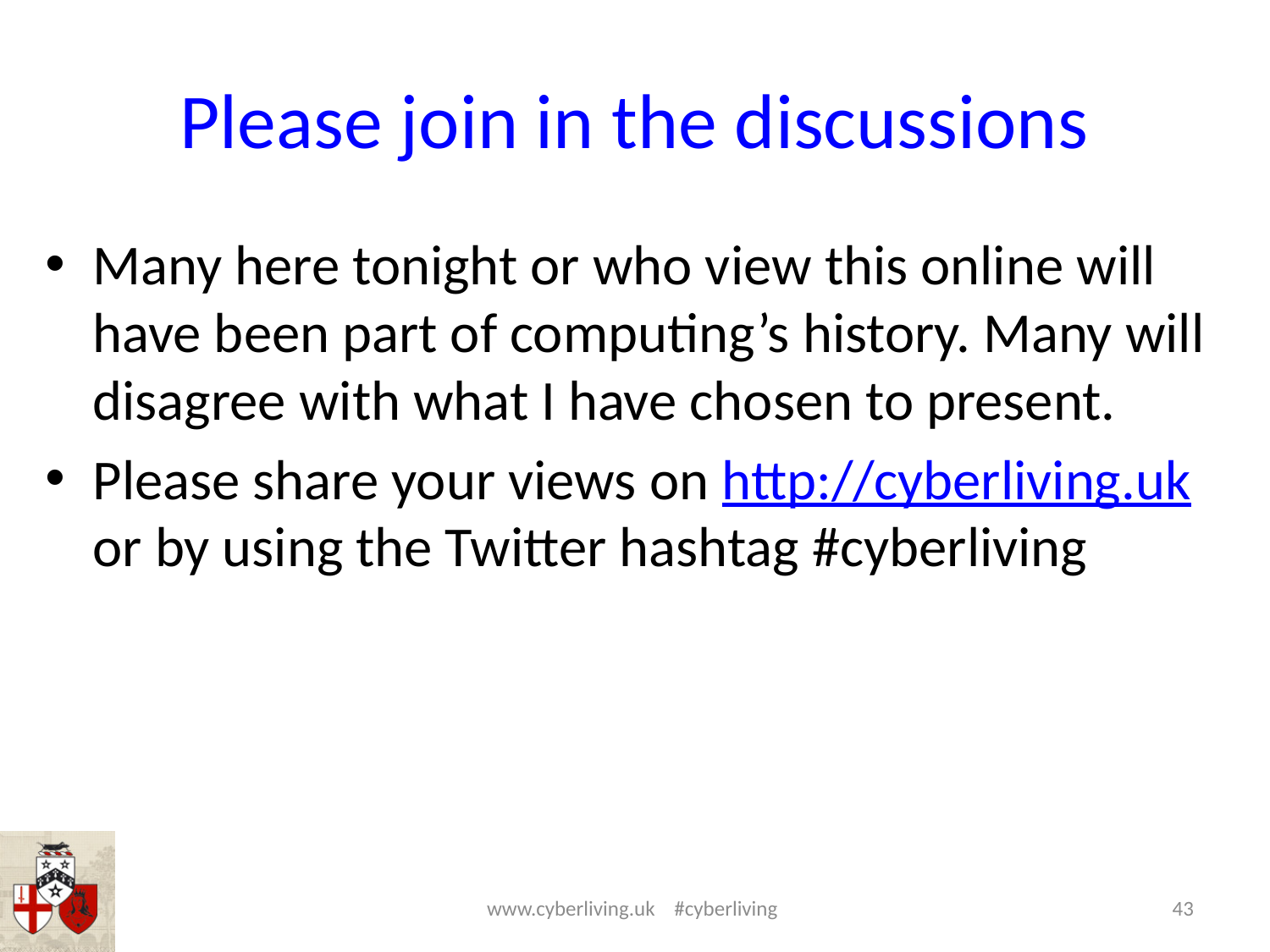

# Please join in the discussions
Many here tonight or who view this online will have been part of computing’s history. Many will disagree with what I have chosen to present.
Please share your views on http://cyberliving.uk or by using the Twitter hashtag #cyberliving
www.cyberliving.uk    #cyberliving
43